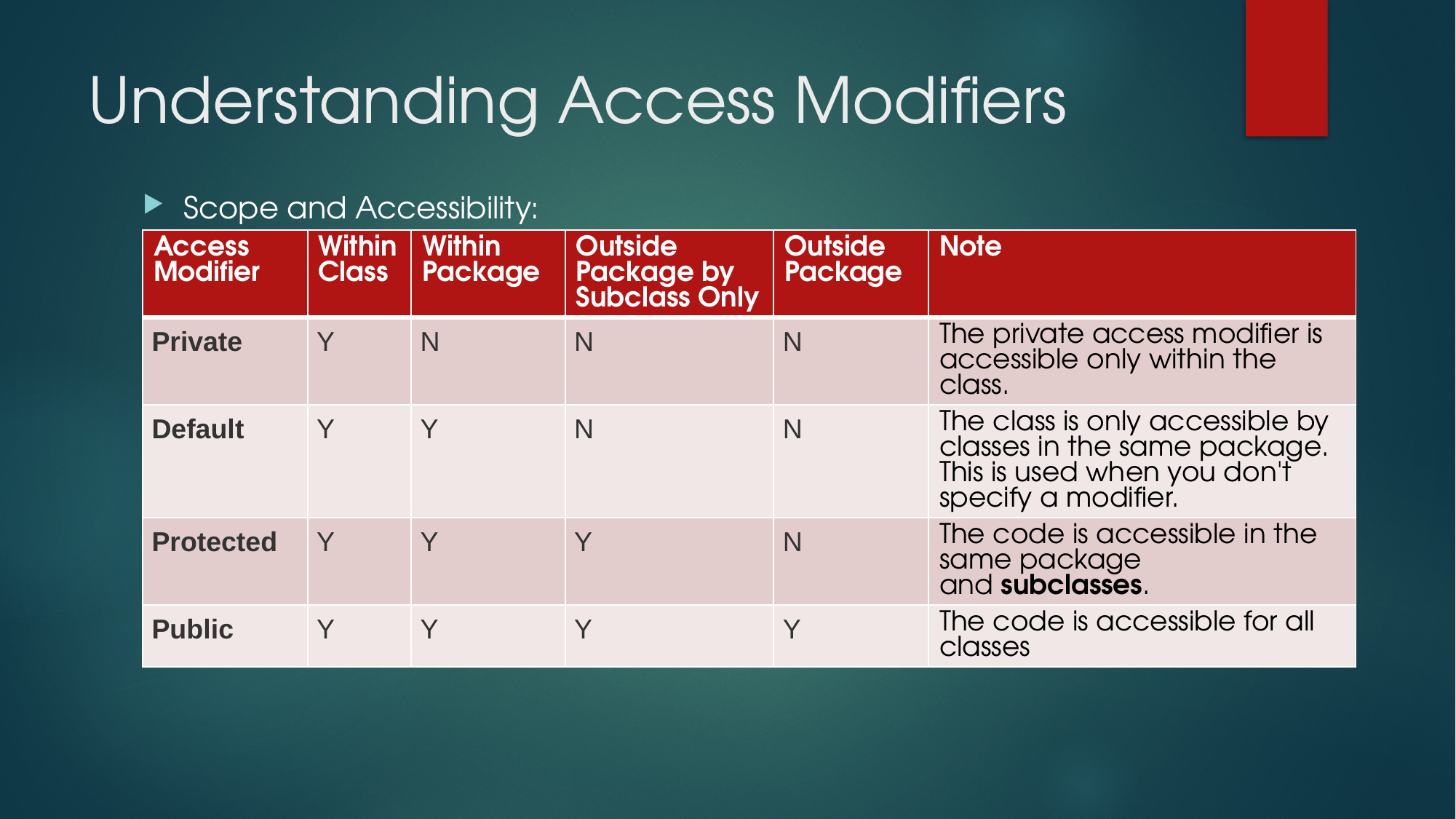

# Understanding Access Modifiers
Scope and Accessibility:

| Access Modifier | Within Class | Within Package | Outside Package by Subclass Only | Outside Package | Note |
| --- | --- | --- | --- | --- | --- |
| Private | Y | N | N | N | The private access modifier is accessible only within the class. |
| Default | Y | Y | N | N | The class is only accessible by classes in the same package. This is used when you don't specify a modifier. |
| Protected | Y | Y | Y | N | The code is accessible in the same package and subclasses. |
| Public | Y | Y | Y | Y | The code is accessible for all classes |